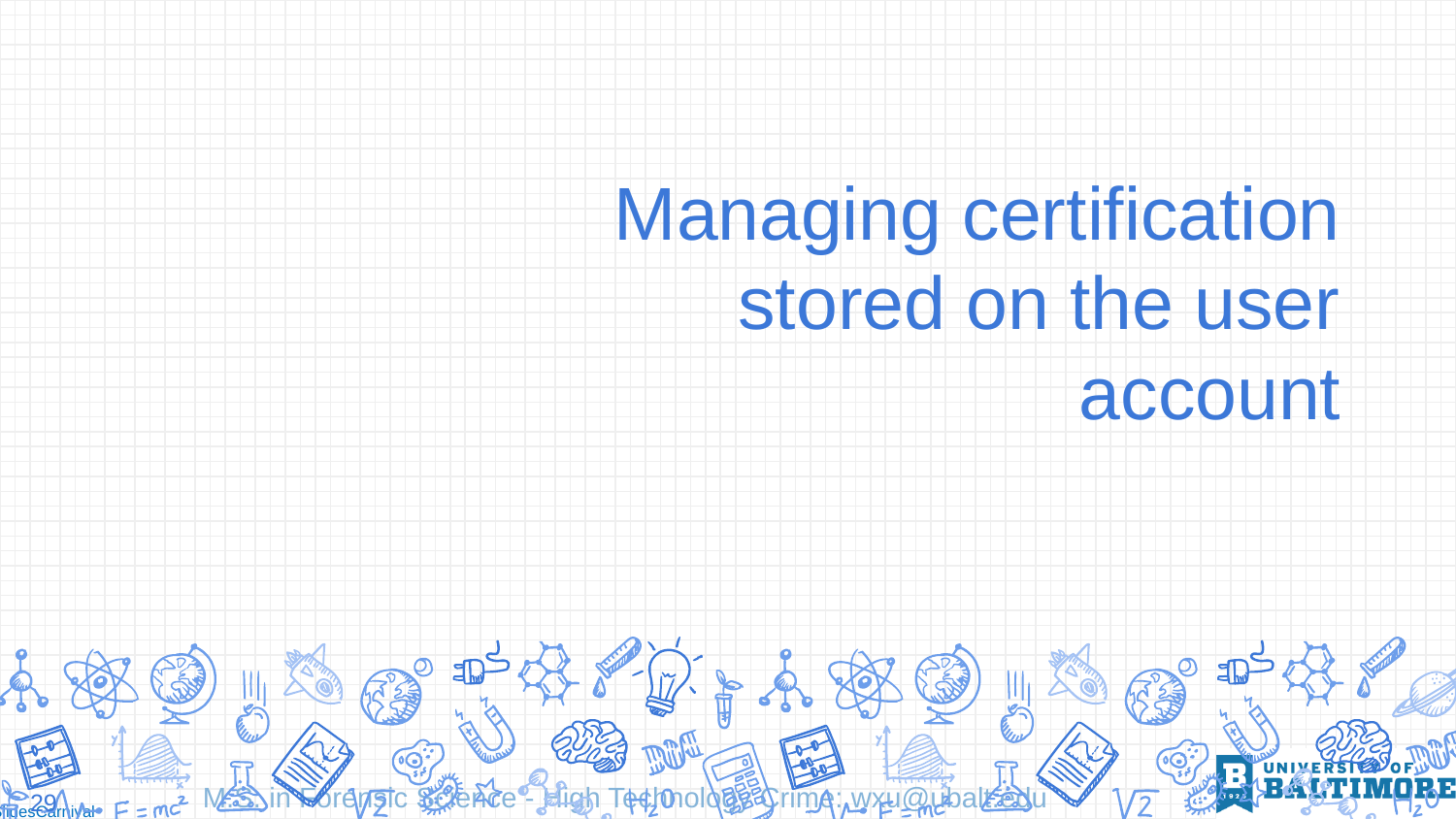

# Managing certification stored on the user account

29